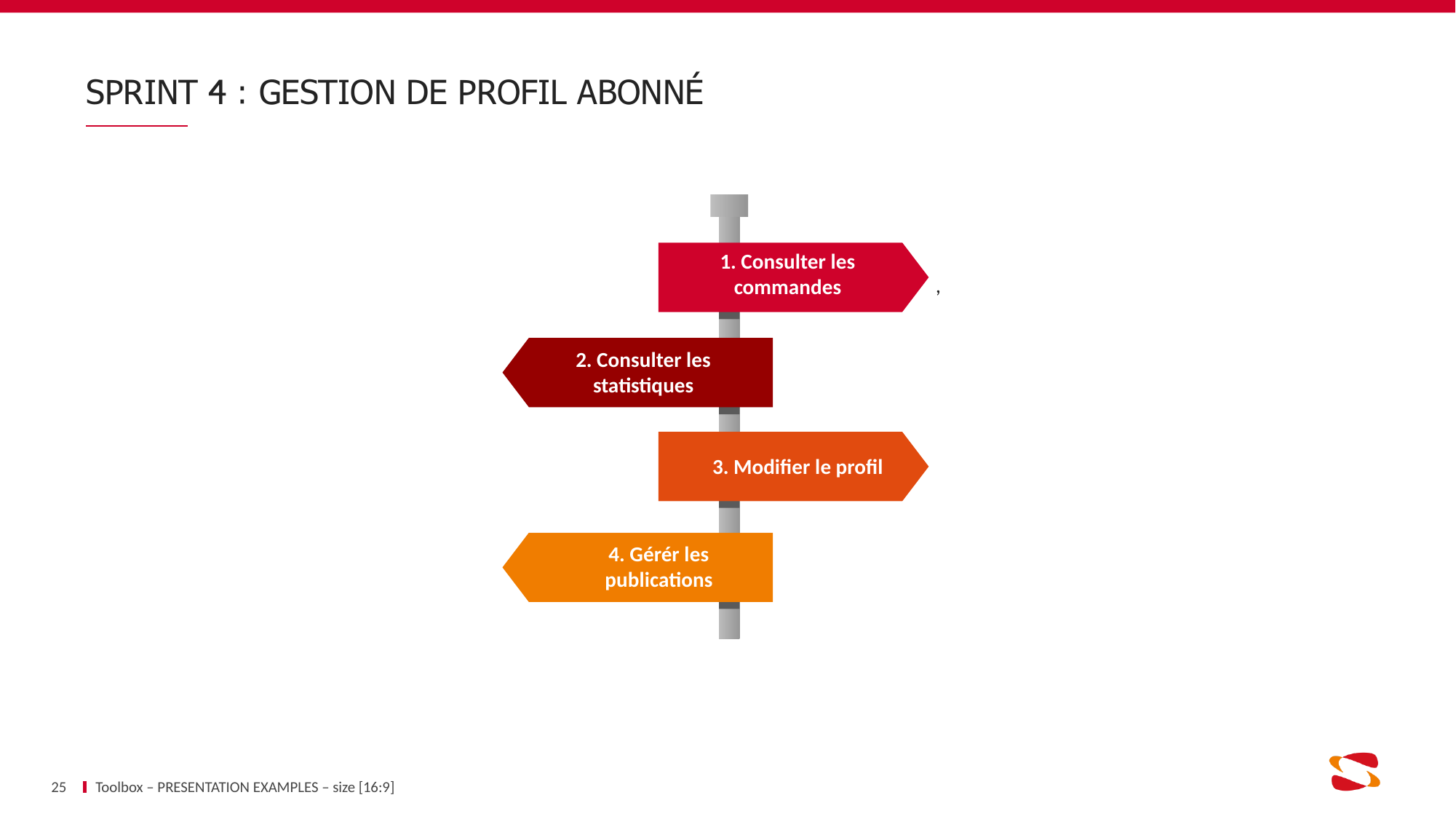

# SPRINT 4 : Gestion de profil abonné
1. Consulter les commandes
,
2. Consulter les statistiques
3. Modifier le profil
4. Gérér les publications
25
Toolbox – PRESENTATION EXAMPLES – size [16:9]